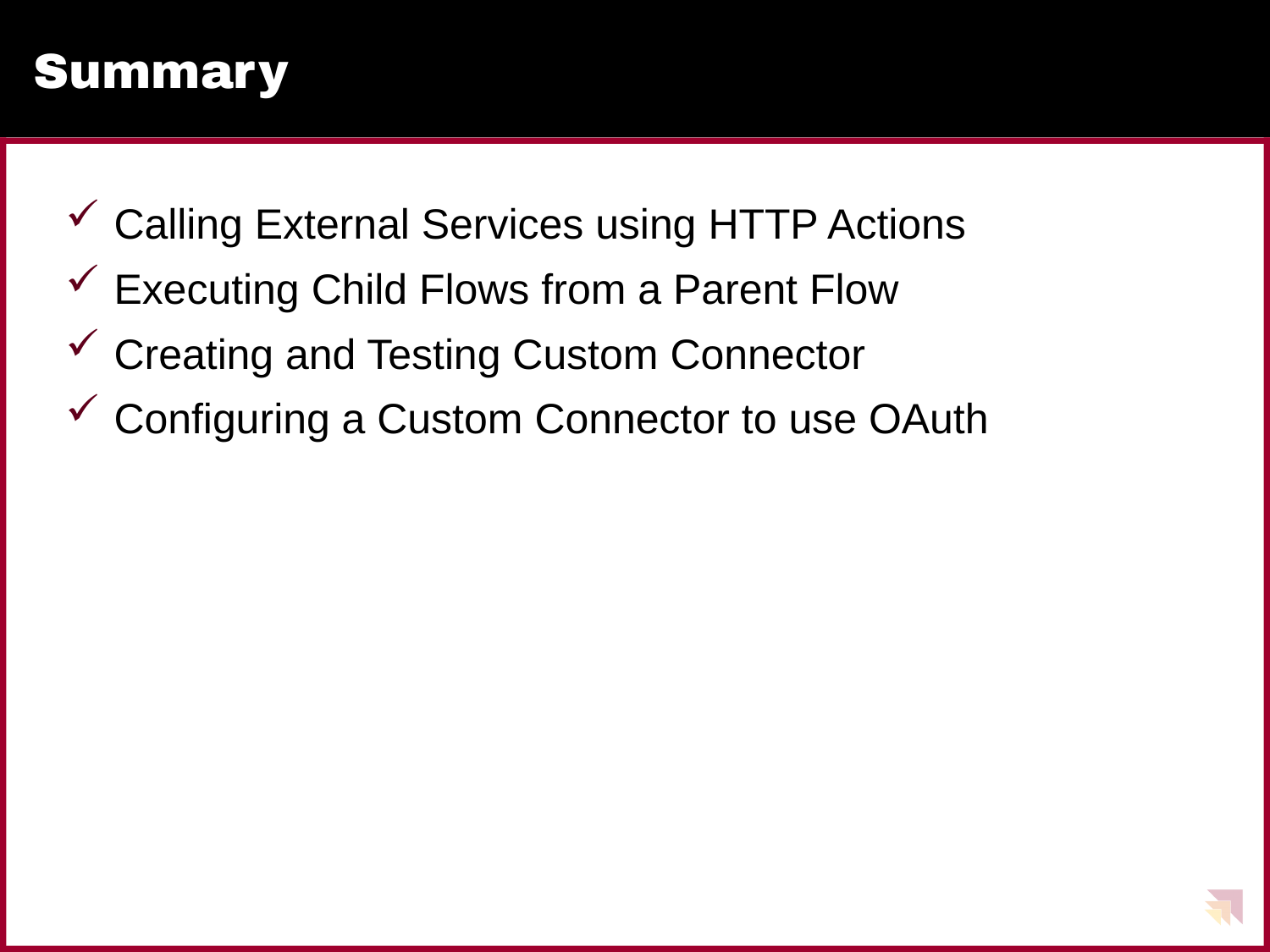

# Summary
Calling External Services using HTTP Actions
Executing Child Flows from a Parent Flow
Creating and Testing Custom Connector
Configuring a Custom Connector to use OAuth